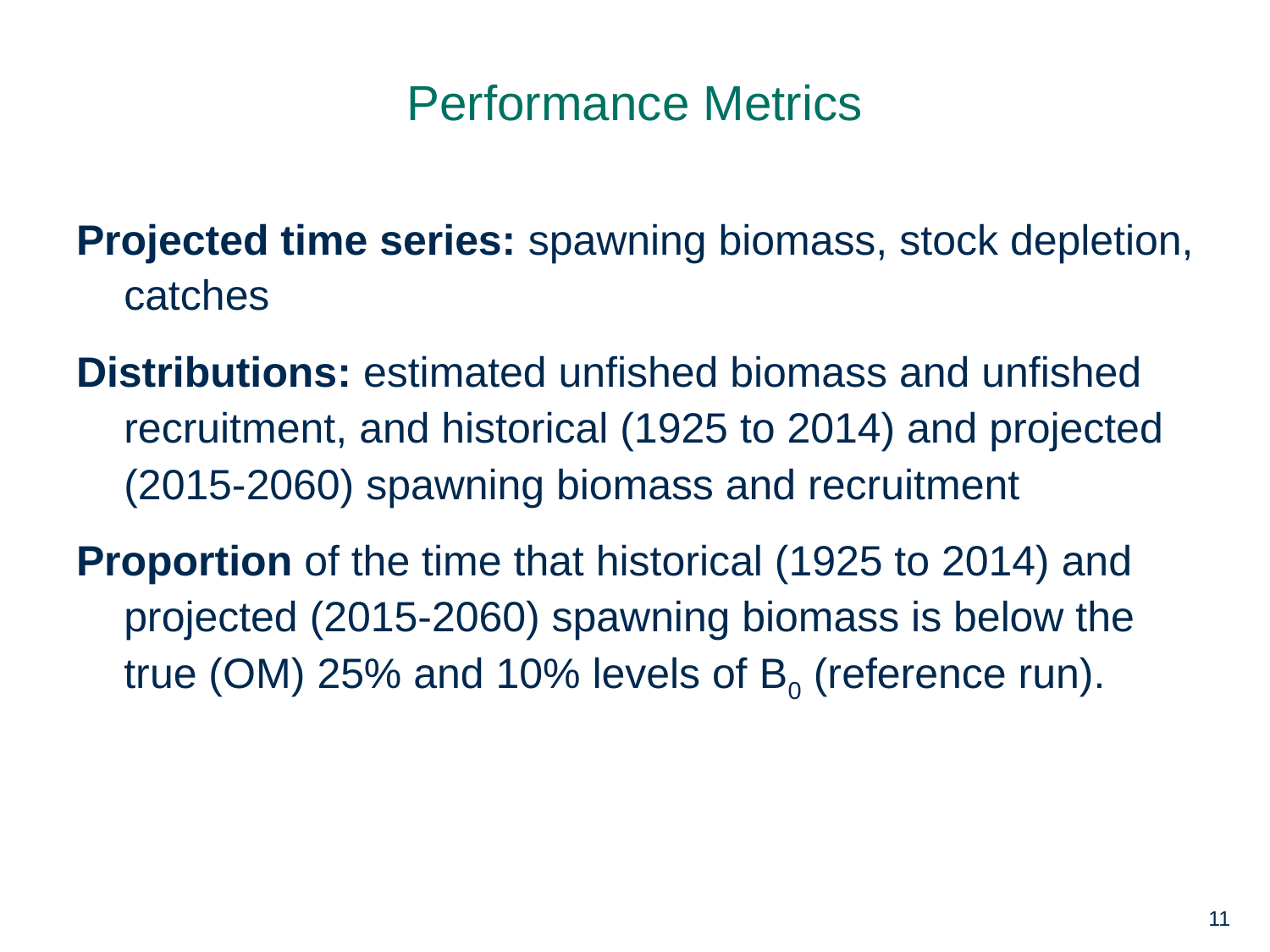

Performance Metrics
Projected time series: spawning biomass, stock depletion, catches
Distributions: estimated unfished biomass and unfished recruitment, and historical (1925 to 2014) and projected (2015-2060) spawning biomass and recruitment
Proportion of the time that historical (1925 to 2014) and projected (2015-2060) spawning biomass is below the true (OM) 25% and 10% levels of B0 (reference run).